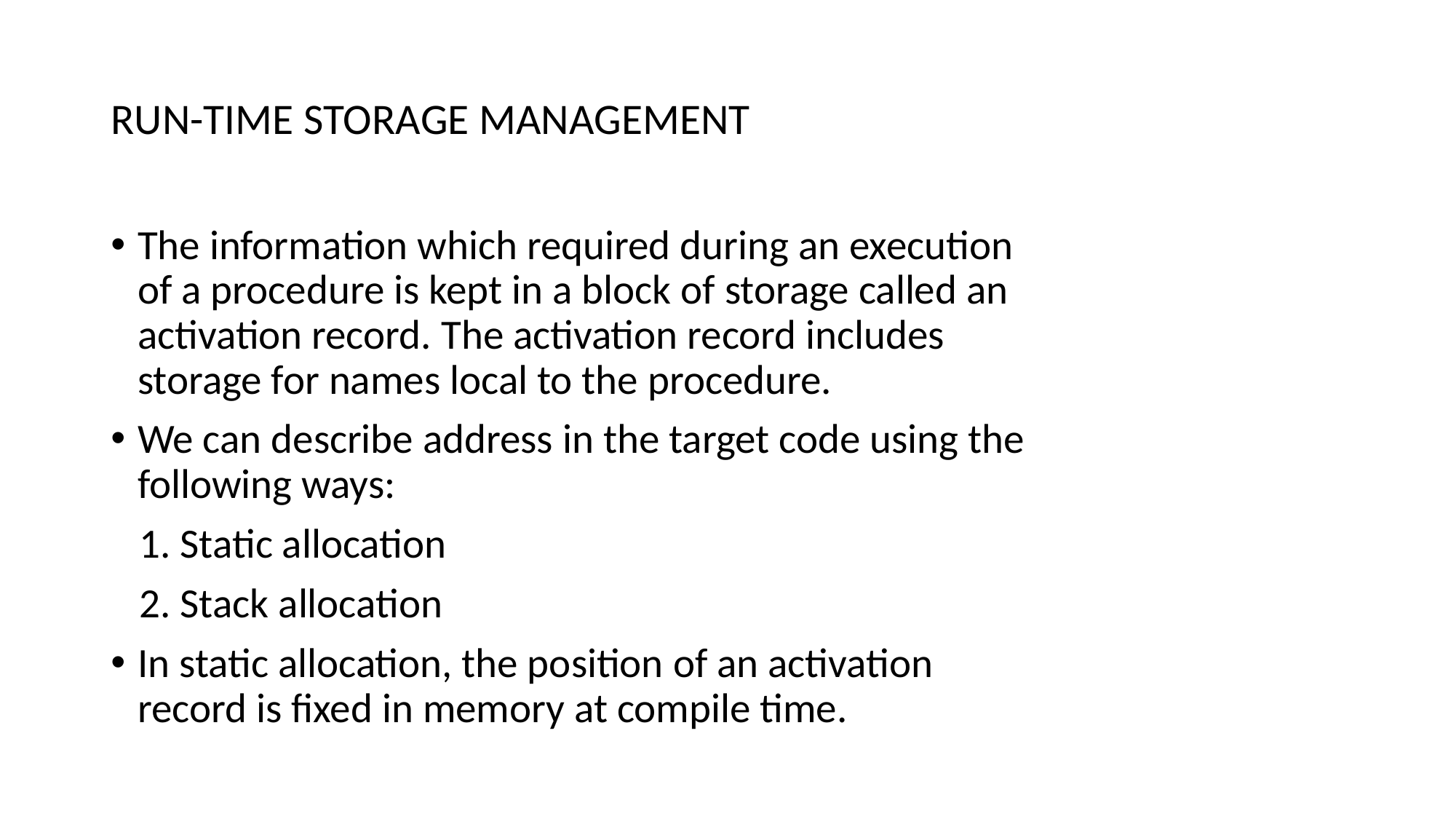

# RUN-TIME STORAGE MANAGEMENT
The information which required during an execution of a procedure is kept in a block of storage called an activation record. The activation record includes storage for names local to the procedure.
We can describe address in the target code using the following ways:
   1. Static allocation
   2. Stack allocation
In static allocation, the position of an activation record is fixed in memory at compile time.